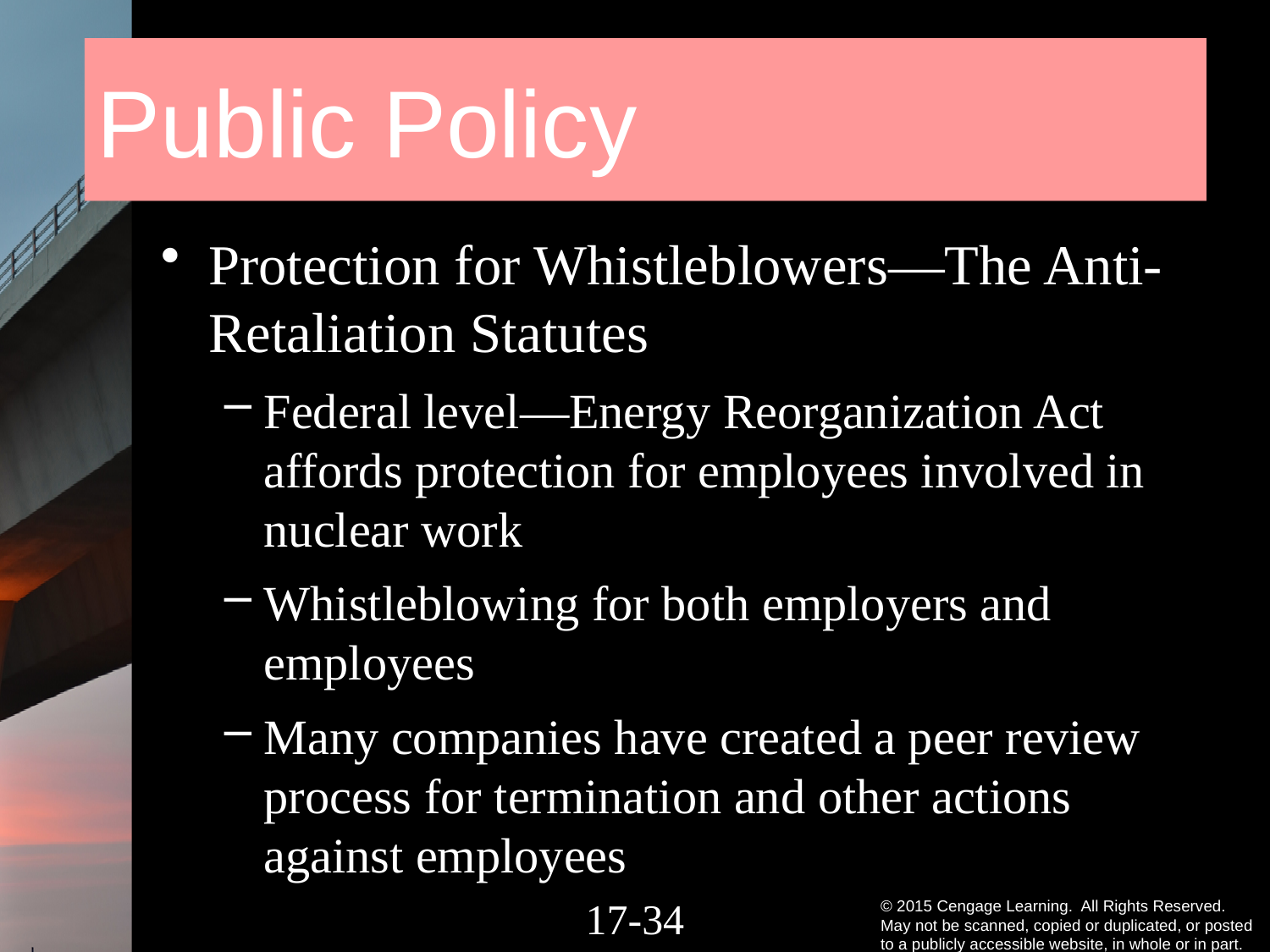

# Public Policy
Protection for Whistleblowers—The Anti-Retaliation Statutes
Federal level—Energy Reorganization Act affords protection for employees involved in nuclear work
Whistleblowing for both employers and employees
Many companies have created a peer review process for termination and other actions against employees
17-34